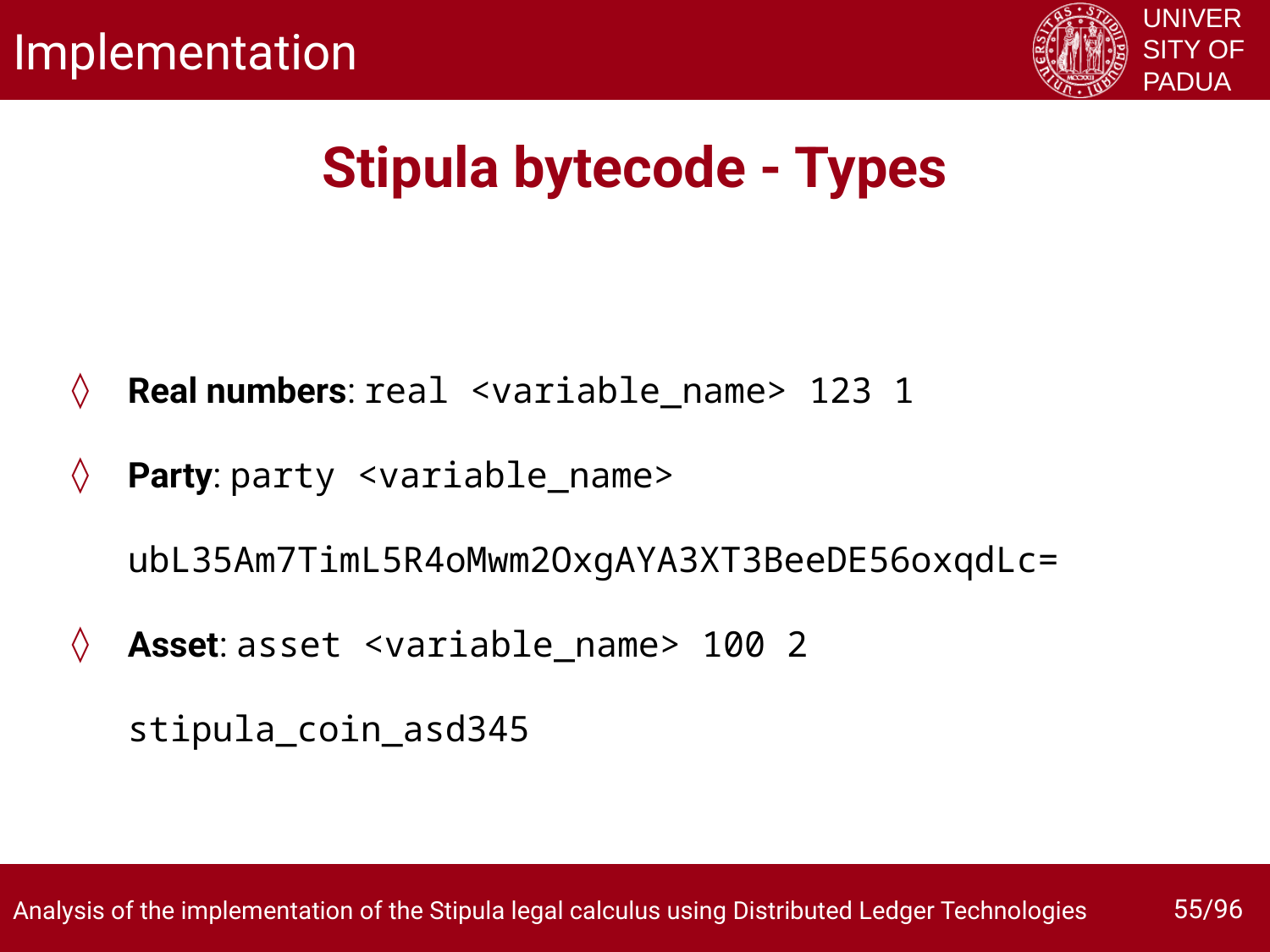

# Implementation
Stipula bytecode - Types
Real numbers: real <variable_name> 123 1
Party: party <variable_name> ubL35Am7TimL5R4oMwm2OxgAYA3XT3BeeDE56oxqdLc=
Asset: asset <variable_name> 100 2 stipula_coin_asd345
55/96